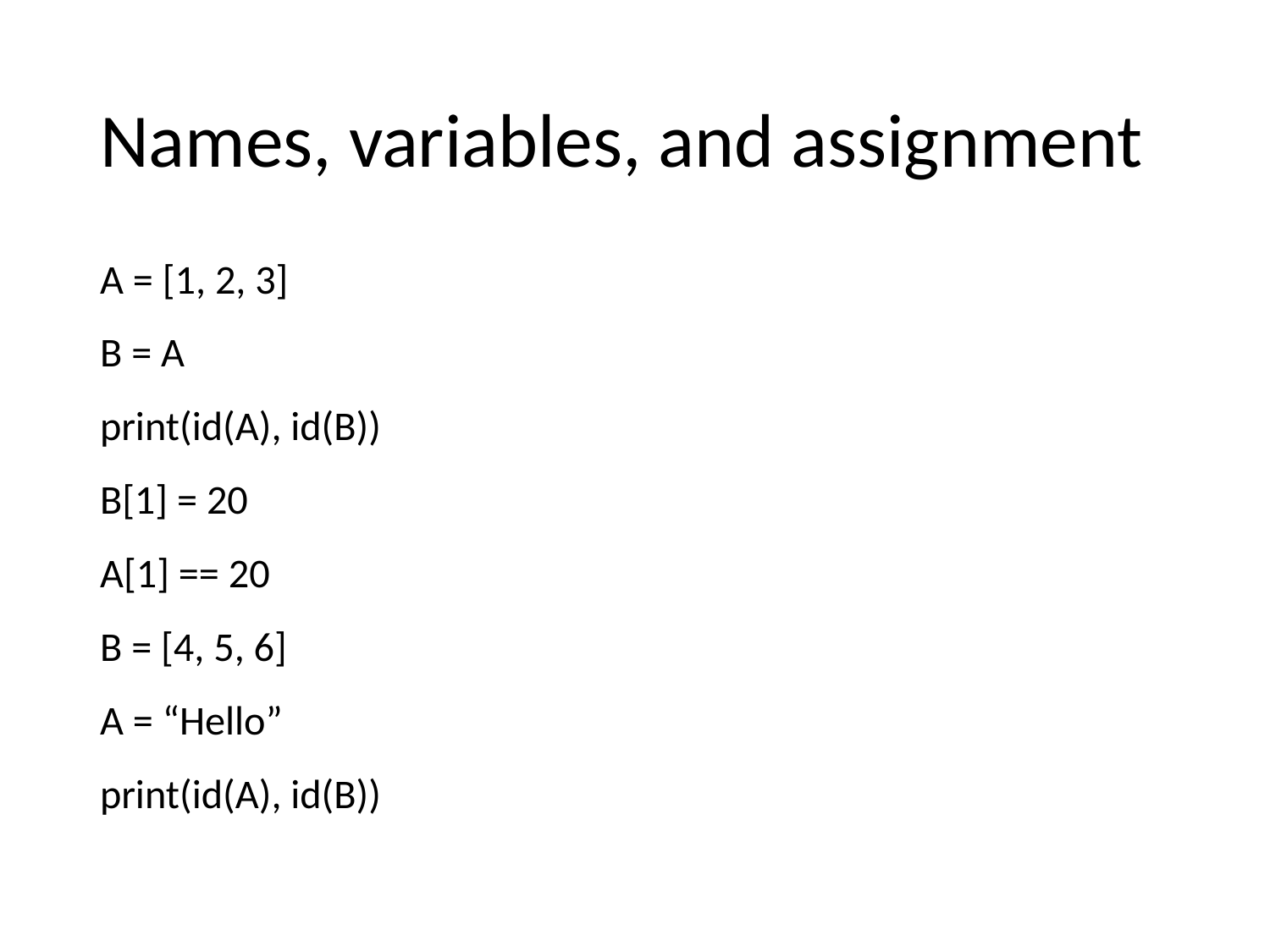

# Names, variables, and assignment
A = [1, 2, 3]
B = A
print(id(A), id(B))
B[1] = 20
A[1] == 20
B = [4, 5, 6]
A = “Hello”
print(id(A), id(B))